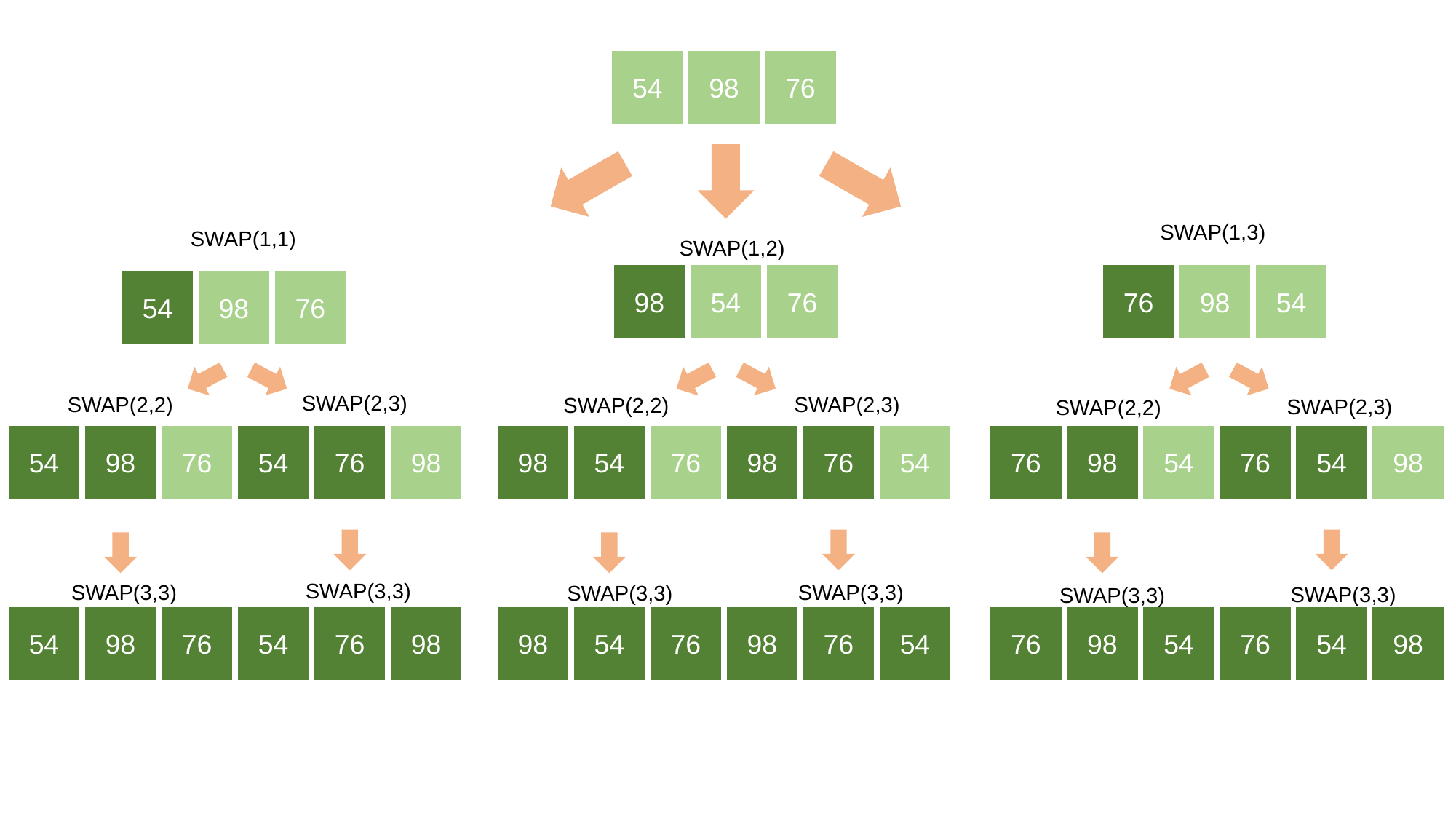

54
98
76

SWAP(1,3)
SWAP(1,1)
SWAP(1,2)
98
54
76
76
98
54
54
98
76

54
98
76
54
76
98

54
98
76
54
76
98

98
54
76
98
76
54

98
54
76
98
76
54

76
98
54
76
54
98

76
98
54
76
54
98
SWAP(2,3)
SWAP(2,2)
SWAP(2,3)
SWAP(2,2)
SWAP(2,3)
SWAP(2,2)
SWAP(3,3)
SWAP(3,3)
SWAP(3,3)
SWAP(3,3)
SWAP(3,3)
SWAP(3,3)